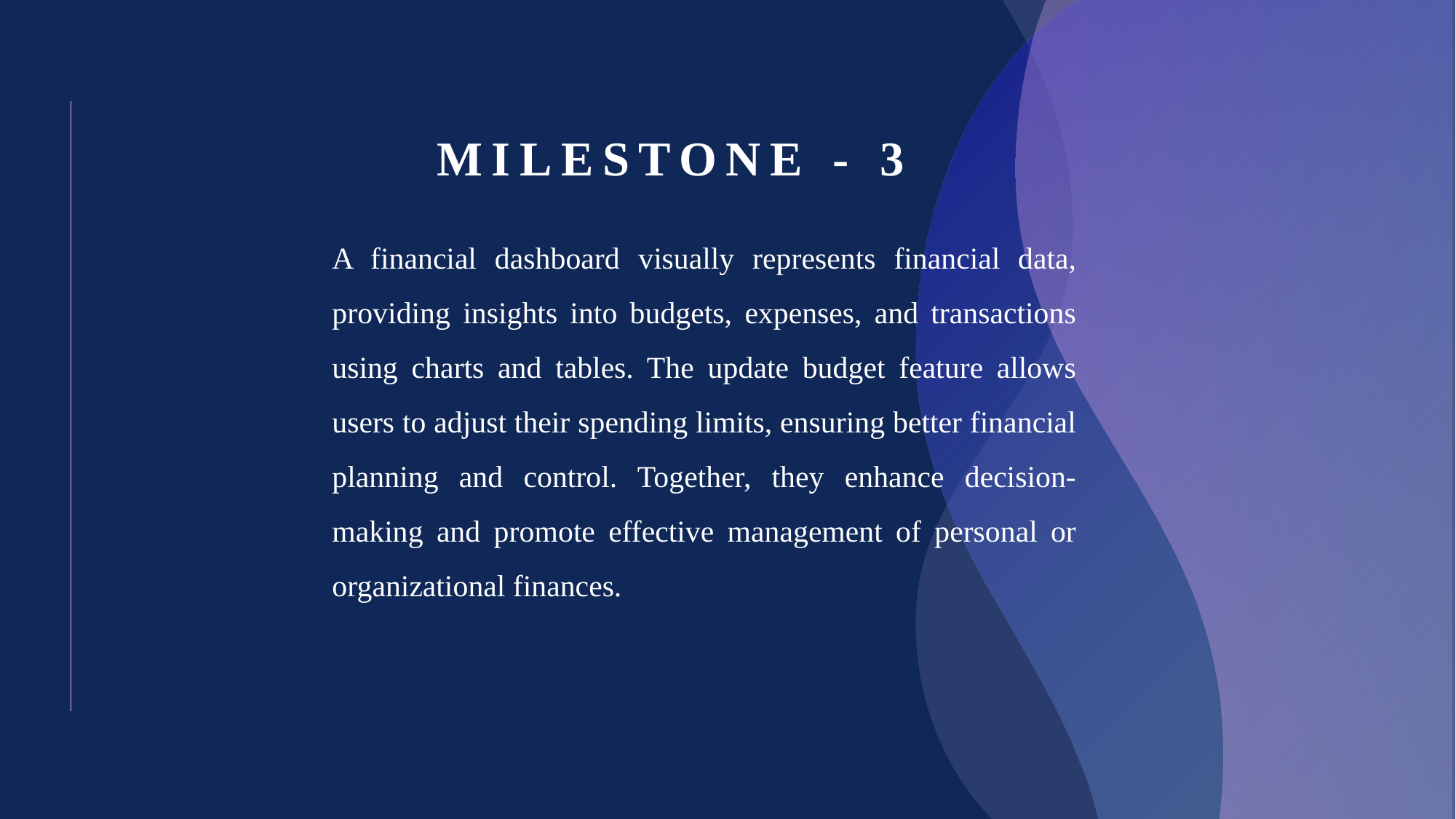

14
# MILESTONE - 3
A financial dashboard visually represents financial data, providing insights into budgets, expenses, and transactions using charts and tables. The update budget feature allows users to adjust their spending limits, ensuring better financial planning and control. Together, they enhance decision-making and promote effective management of personal or organizational finances.